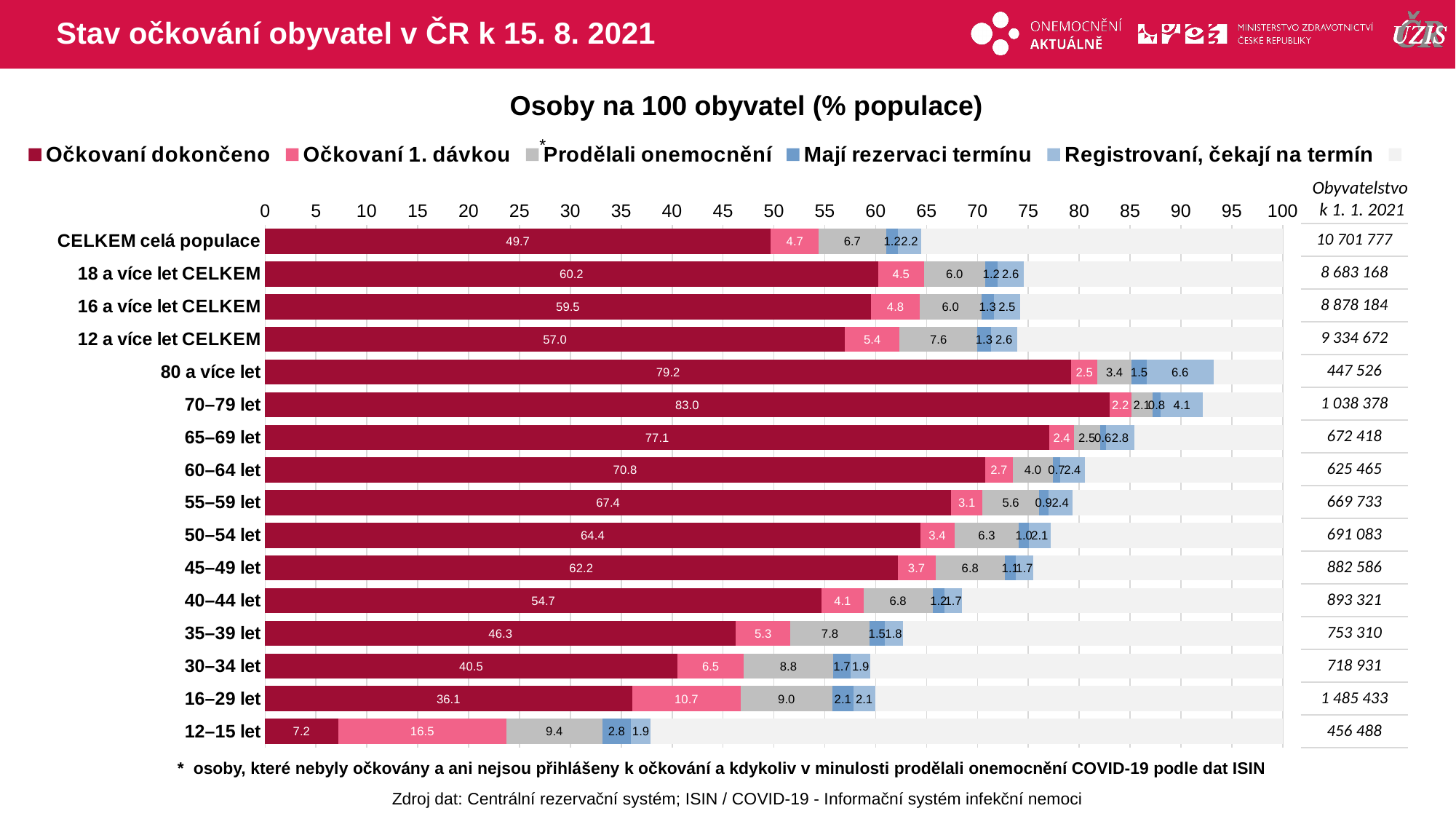

# Stav očkování obyvatel v ČR k 15. 8. 2021
Osoby na 100 obyvatel (% populace)

### Chart

| Category | Očkovaní dokončeno | Očkovaní 1. dávkou | Prodělali onemocnění | Mají rezervaci termínu | Registrovaní, čekají na termín |   |
|---|---|---|---|---|---|---|
| CELKEM celá populace | 49.70259 | 4.691669 | 6.656418 | 1.1642552 | 2.2397215 | 35.5453492 |
| 18 a více let CELKEM | 60.23443 | 4.527829 | 5.987987 | 1.2302998 | 2.55173 | 25.467721 |
| 16 a více let CELKEM | 59.5422 | 4.805262 | 6.026739 | 1.2559663 | 2.5445406 | 25.8252926 |
| 12 a více let CELKEM | 56.98176 | 5.378786 | 7.63128 | 1.3347657 | 2.5677389 | 26.1056736 |
| 80 a více let | 79.22467 | 2.546668 | 3.385278 | 1.482372 | 6.566099 | 6.79491247 |
| 70–79 let | 82.96439 | 2.163952 | 2.078434 | 0.8162731 | 4.1377995 | 7.83914913 |
| 65–69 let | 77.08762 | 2.406836 | 2.543061 | 0.6015603 | 2.8007876 | 14.5601397 |
| 60–64 let | 70.75664 | 2.723254 | 3.956896 | 0.6943634 | 2.4194799 | 19.4493697 |
| 55–59 let | 67.40447 | 3.101684 | 5.553855 | 0.9188736 | 2.3642257 | 20.6568886 |
| 50–54 let | 64.37548 | 3.379044 | 6.311832 | 1.0082725 | 2.1133496 | 22.8120211 |
| 45–49 let | 62.15417 | 3.734707 | 6.790953 | 1.0771755 | 1.7383009 | 24.5046942 |
| 40–44 let | 54.71079 | 4.089012 | 6.799795 | 1.1776282 | 1.718979 | 31.5037931 |
| 35–39 let | 46.27962 | 5.34282 | 7.780197 | 1.4870372 | 1.7644794 | 37.345847 |
| 30–34 let | 40.5235 | 6.525383 | 8.760646 | 1.7418918 | 1.9292533 | 40.5193266 |
| 16–29 let | 36.06571 | 10.68779 | 8.980277 | 2.0960218 | 2.1066585 | 40.063537 |
| 12–15 let | 7.183979 | 16.53318 | 9.416677 | 2.8333713 | 1.9056361 | 62.1271534 |
*
Obyvatelstvo
k 1. 1. 2021
| 10 701 777 |
| --- |
| 8 683 168 |
| 8 878 184 |
| 9 334 672 |
| 447 526 |
| 1 038 378 |
| 672 418 |
| 625 465 |
| 669 733 |
| 691 083 |
| 882 586 |
| 893 321 |
| 753 310 |
| 718 931 |
| 1 485 433 |
| 456 488 |
*  osoby, které nebyly očkovány a ani nejsou přihlášeny k očkování a kdykoliv v minulosti prodělali onemocnění COVID-19 podle dat ISIN
Zdroj dat: Centrální rezervační systém; ISIN / COVID-19 - Informační systém infekční nemoci